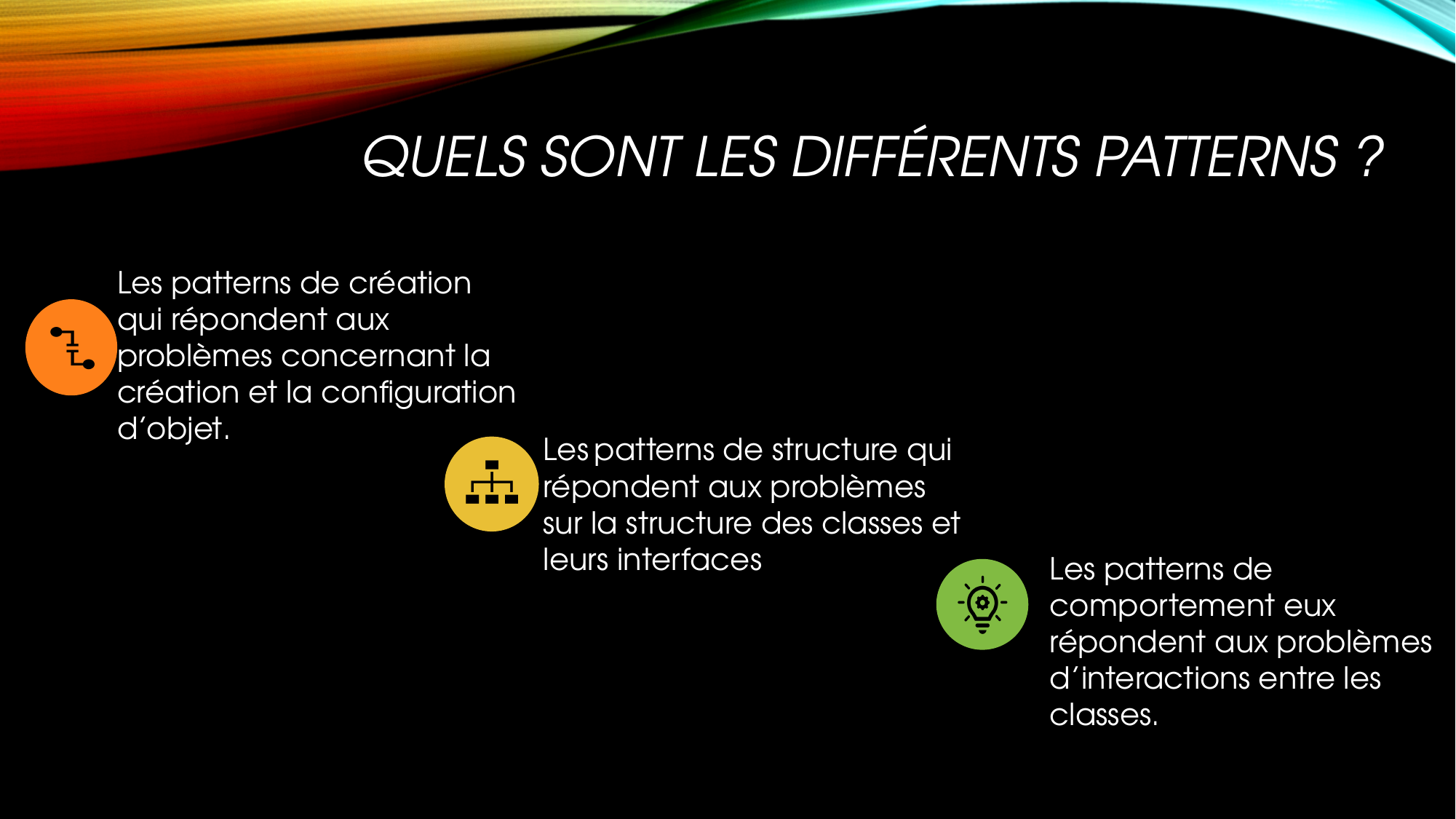

# Quels sont les différents patterns ?
Les patterns de création qui répondent aux problèmes concernant la création et la configuration d’objet.
Les patterns de structure qui répondent aux problèmes sur la structure des classes et leurs interfaces
Les patterns de comportement eux répondent aux problèmes d’interactions entre les classes.